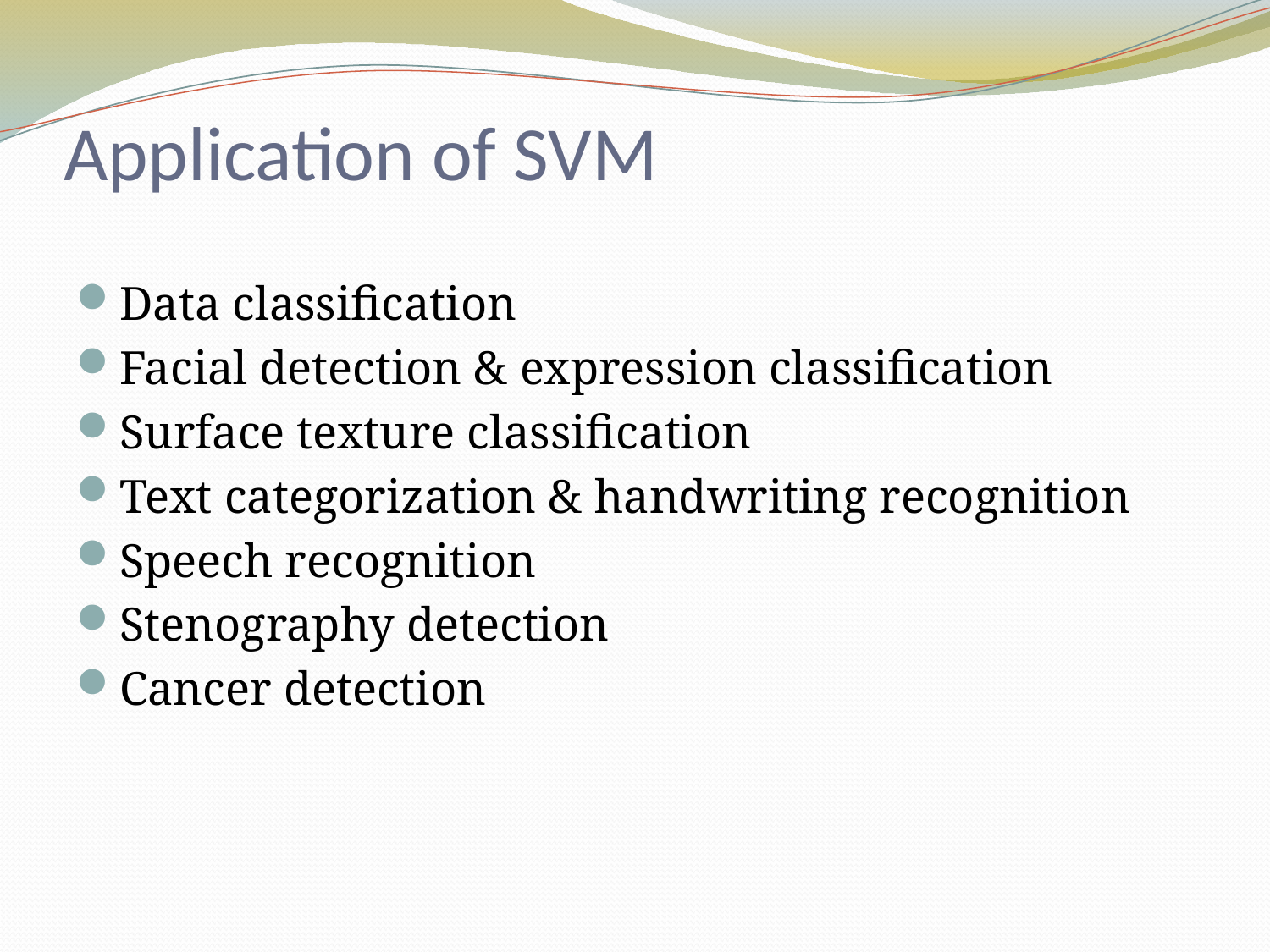

# Application of SVM
Data classification
Facial detection & expression classification
Surface texture classification
Text categorization & handwriting recognition
Speech recognition
Stenography detection
Cancer detection